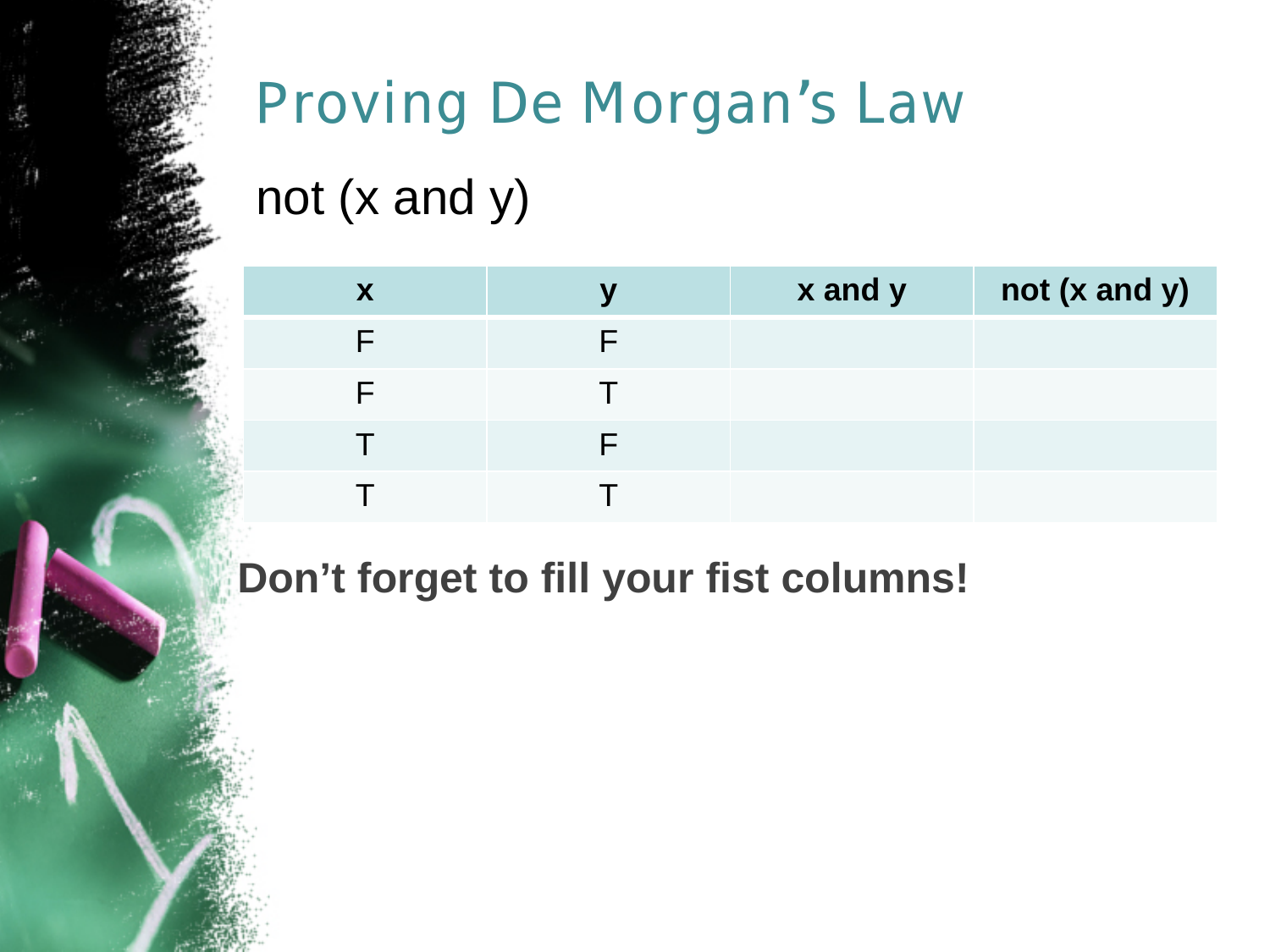

# Proving De Morgan’s Law
not (x and y)
| x | y | x and y | not (x and y) |
| --- | --- | --- | --- |
| F | F |  |  |
| F | T |  |  |
| T | F |  |  |
| T | T |  |  |
Don’t forget to fill your fist columns!